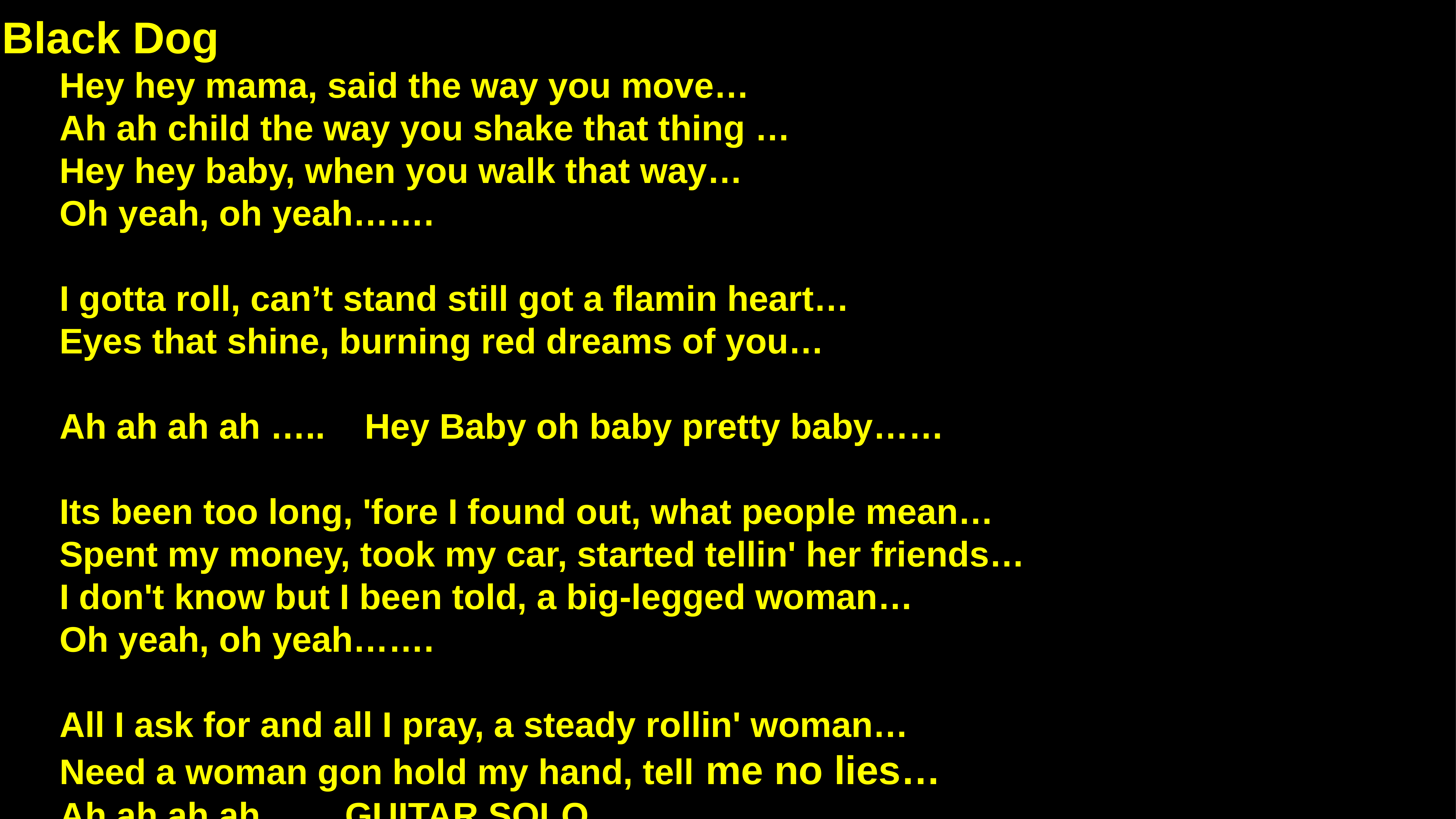

Black Dog
Hey hey mama, said the way you move…
Ah ah child the way you shake that thing …
Hey hey baby, when you walk that way…
Oh yeah, oh yeah…….

I gotta roll, can’t stand still got a flamin heart…
Eyes that shine, burning red dreams of you…

Ah ah ah ah …..    Hey Baby oh baby pretty baby……

Its been too long, 'fore I found out, what people mean…
Spent my money, took my car, started tellin' her friends…
I don't know but I been told, a big-legged woman…
Oh yeah, oh yeah…….

All I ask for and all I pray, a steady rollin' woman…
Need a woman gon hold my hand, tell me no lies…
Ah ah ah ah …..  GUITAR SOLO